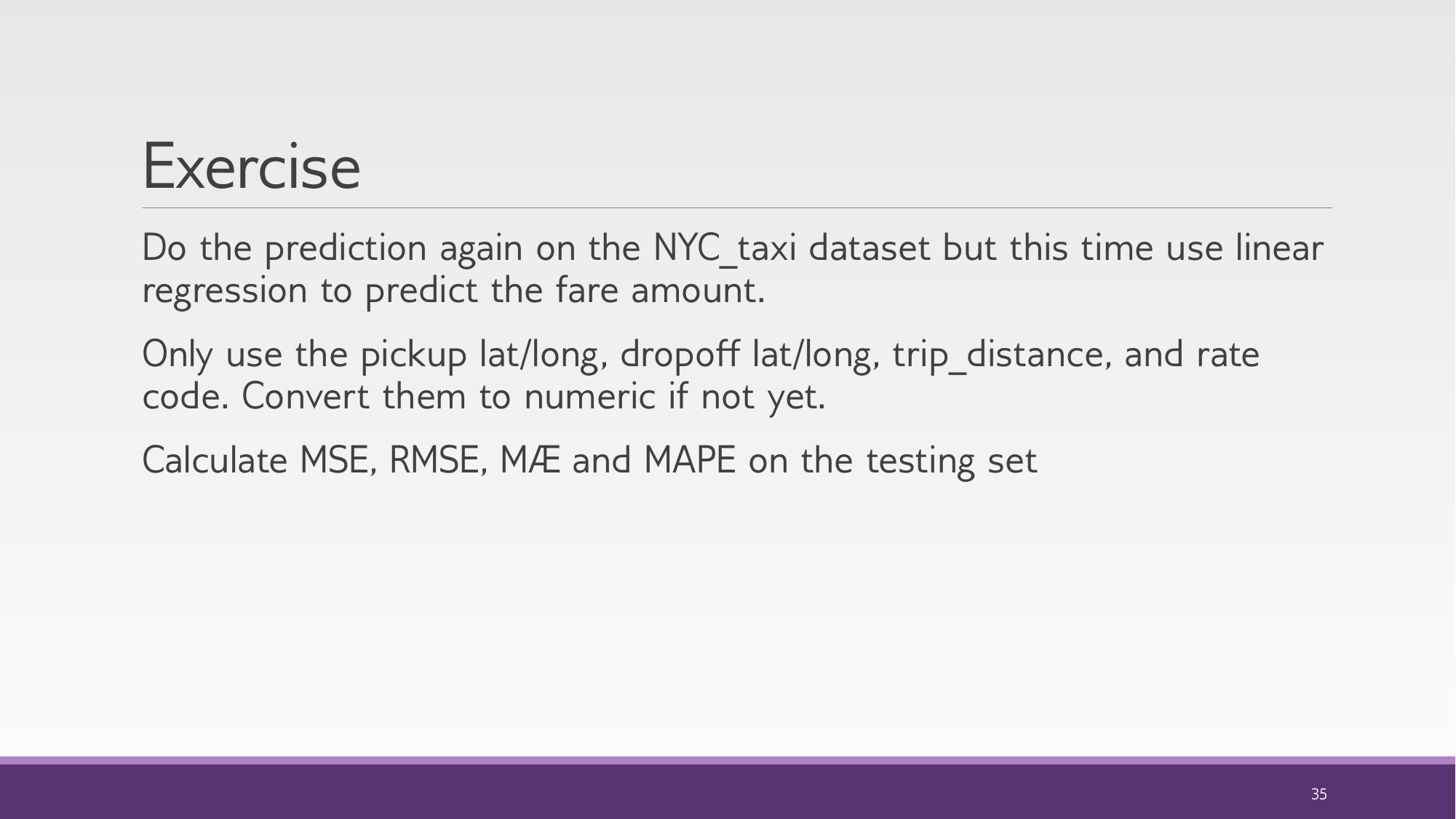

# Exercise
Do the prediction again on the NYC_taxi dataset but this time use linear regression to predict the fare amount.
Only use the pickup lat/long, dropoff lat/long, trip_distance, and rate code. Convert them to numeric if not yet.
Calculate MSE, RMSE, MAE and MAPE on the testing set
35